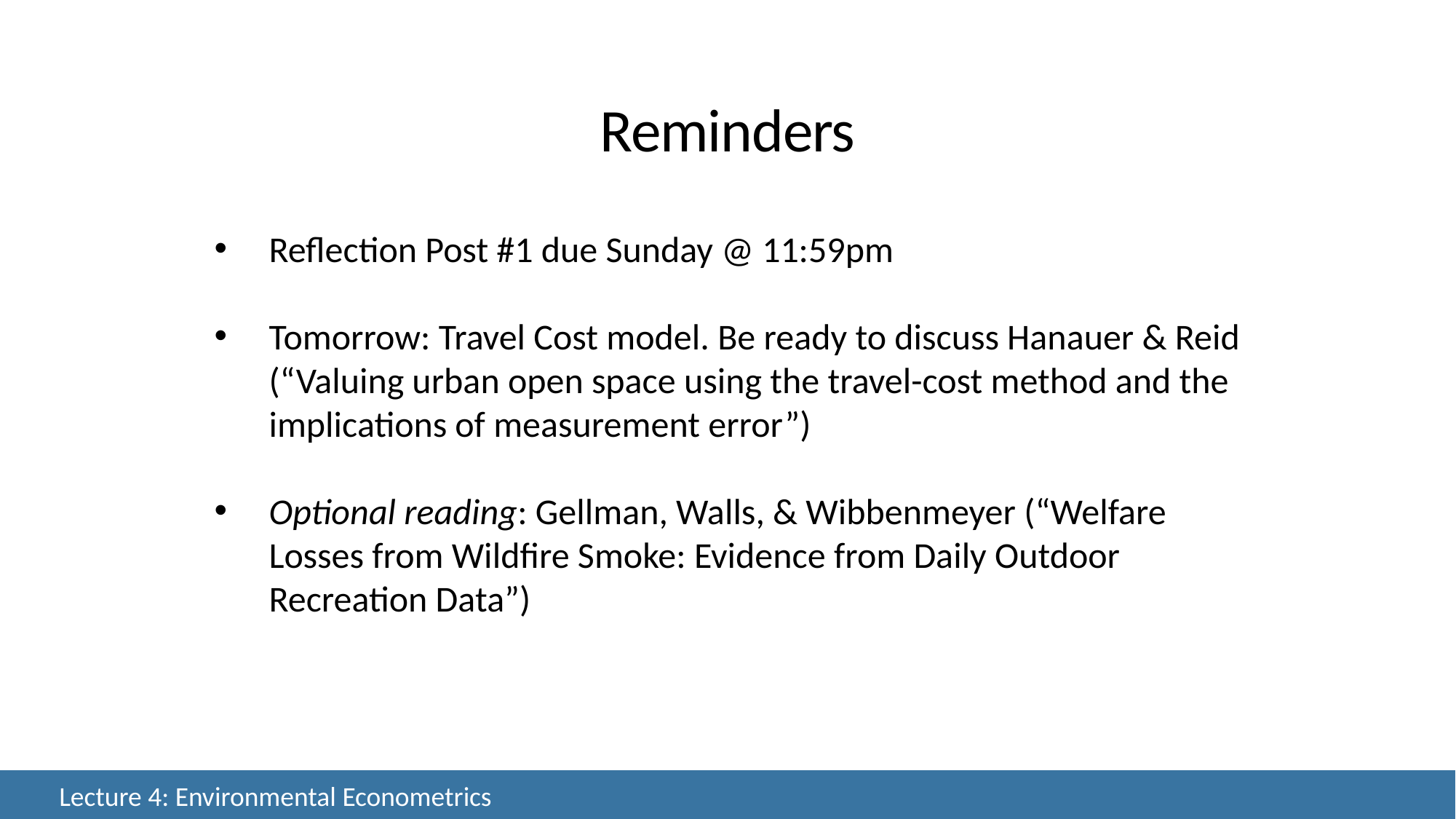

# Reminders
Reflection Post #1 due Sunday @ 11:59pm

Tomorrow: Travel Cost model. Be ready to discuss Hanauer & Reid (“Valuing urban open space using the travel-cost method and the implications of measurement error”)

Optional reading: Gellman, Walls, & Wibbenmeyer (“Welfare Losses from Wildfire Smoke: Evidence from Daily Outdoor Recreation Data”)